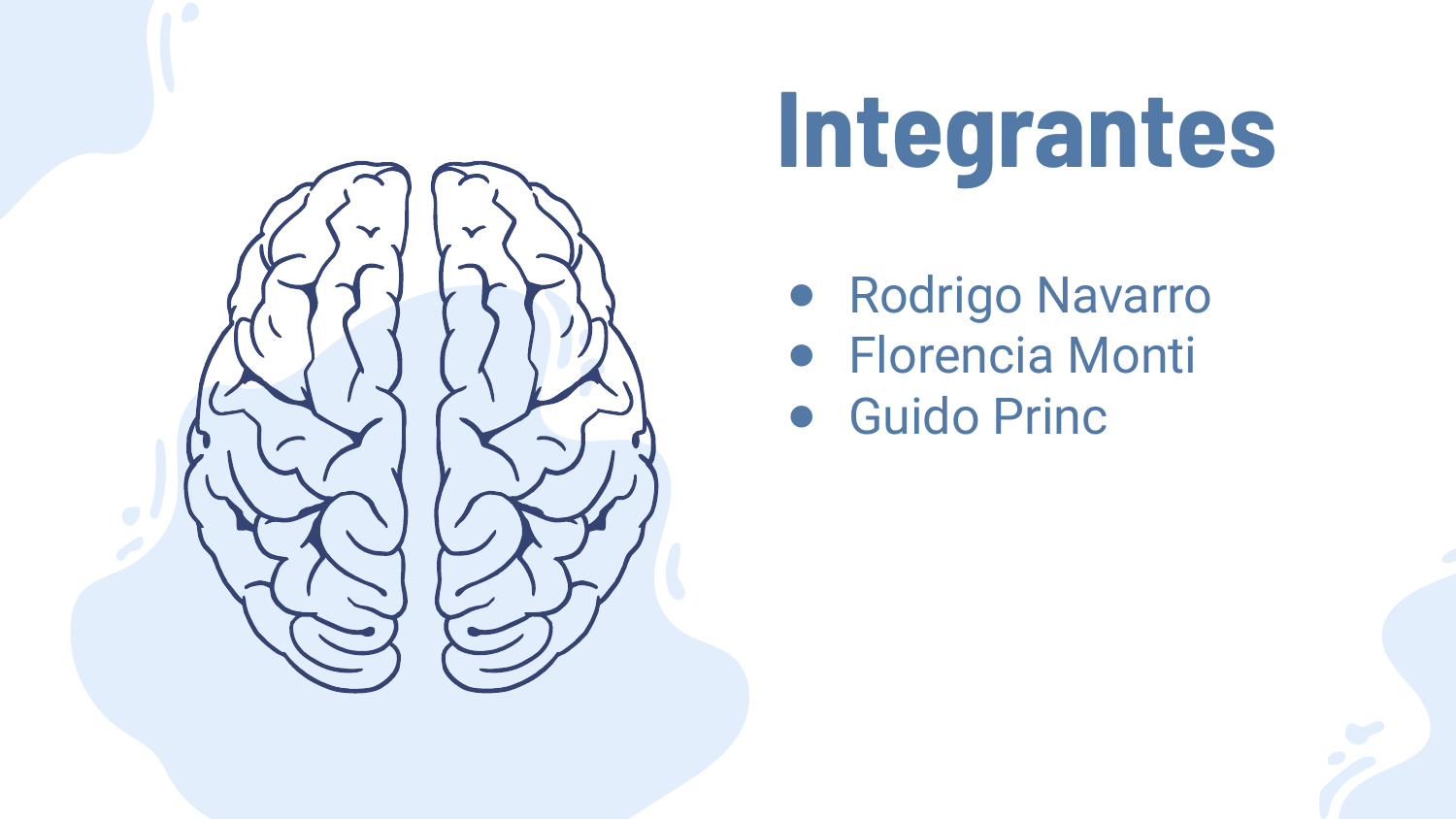

# Integrantes

Rodrigo Navarro
Florencia Monti
Guido Princ